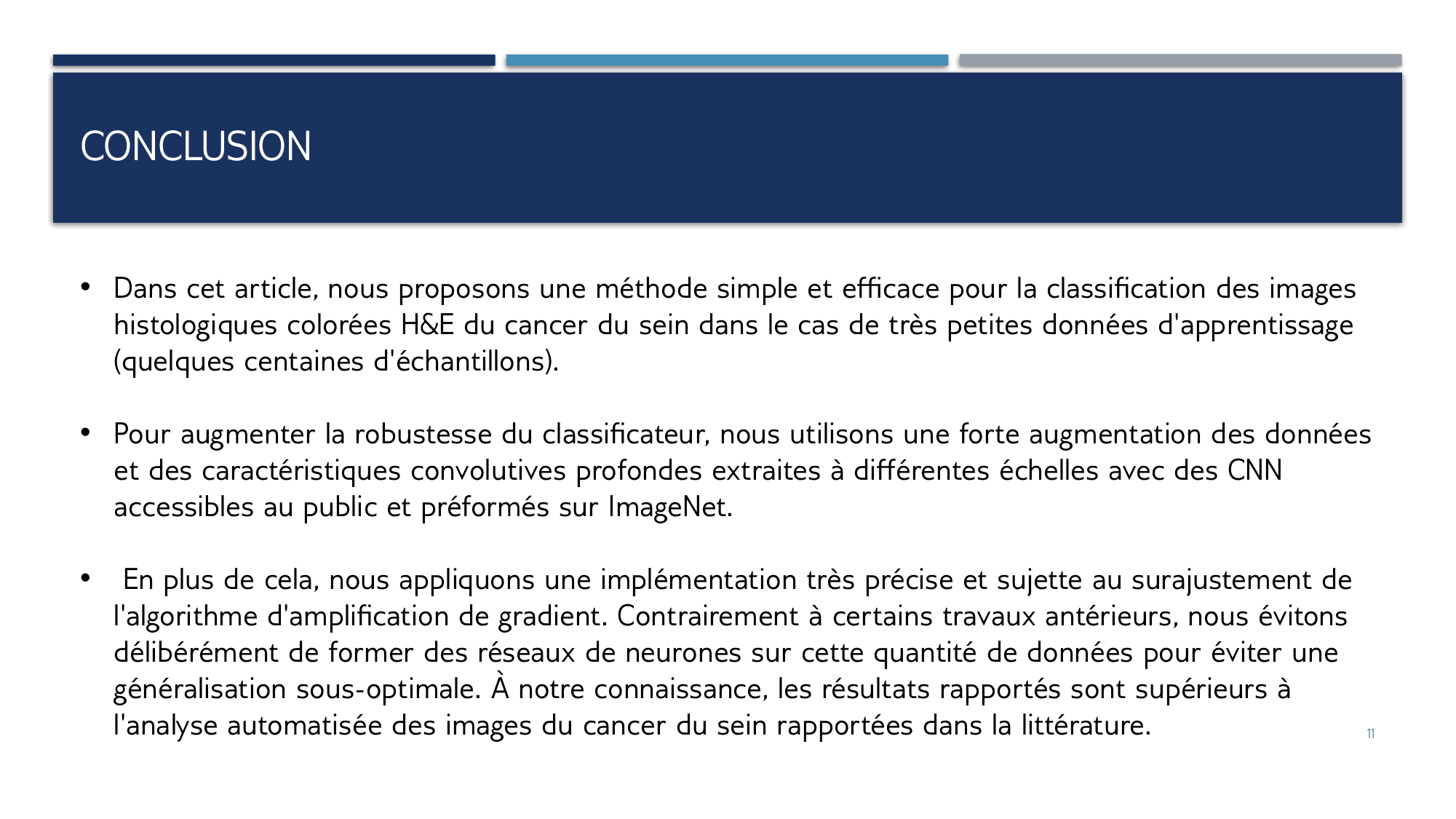

# Conclusion
Dans cet article, nous proposons une méthode simple et efficace pour la classification des images histologiques colorées H&E du cancer du sein dans le cas de très petites données d'apprentissage (quelques centaines d'échantillons).

Pour augmenter la robustesse du classificateur, nous utilisons une forte augmentation des données et des caractéristiques convolutives profondes extraites à différentes échelles avec des CNN accessibles au public et préformés sur ImageNet.

 En plus de cela, nous appliquons une implémentation très précise et sujette au surajustement de l'algorithme d'amplification de gradient. Contrairement à certains travaux antérieurs, nous évitons délibérément de former des réseaux de neurones sur cette quantité de données pour éviter une généralisation sous-optimale. À notre connaissance, les résultats rapportés sont supérieurs à l'analyse automatisée des images du cancer du sein rapportées dans la littérature.
11